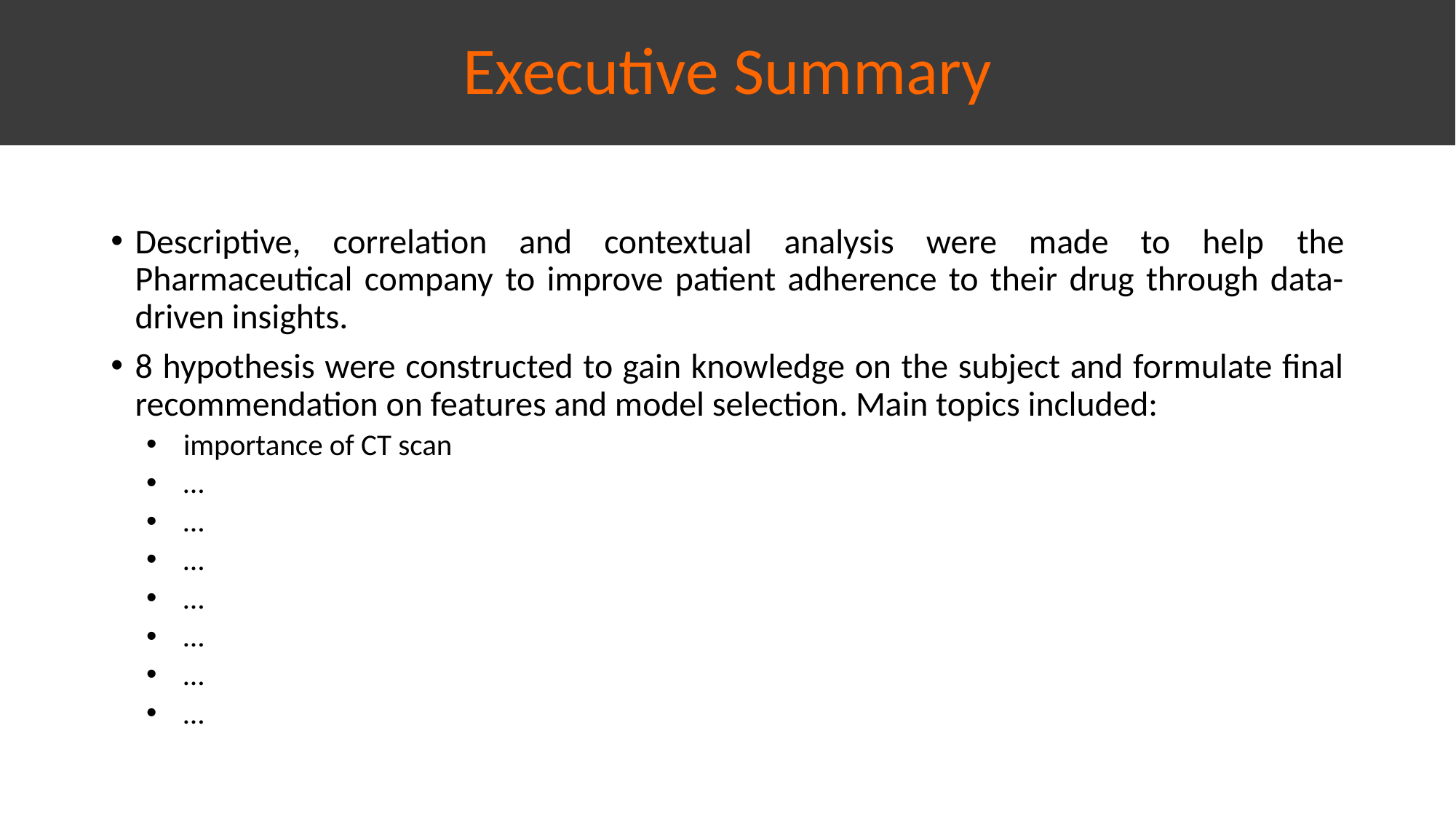

Executive Summary
Descriptive, correlation and contextual analysis were made to help the Pharmaceutical company to improve patient adherence to their drug through data-driven insights.
8 hypothesis were constructed to gain knowledge on the subject and formulate final recommendation on features and model selection. Main topics included:
importance of CT scan
…
…
…
…
…
…
…